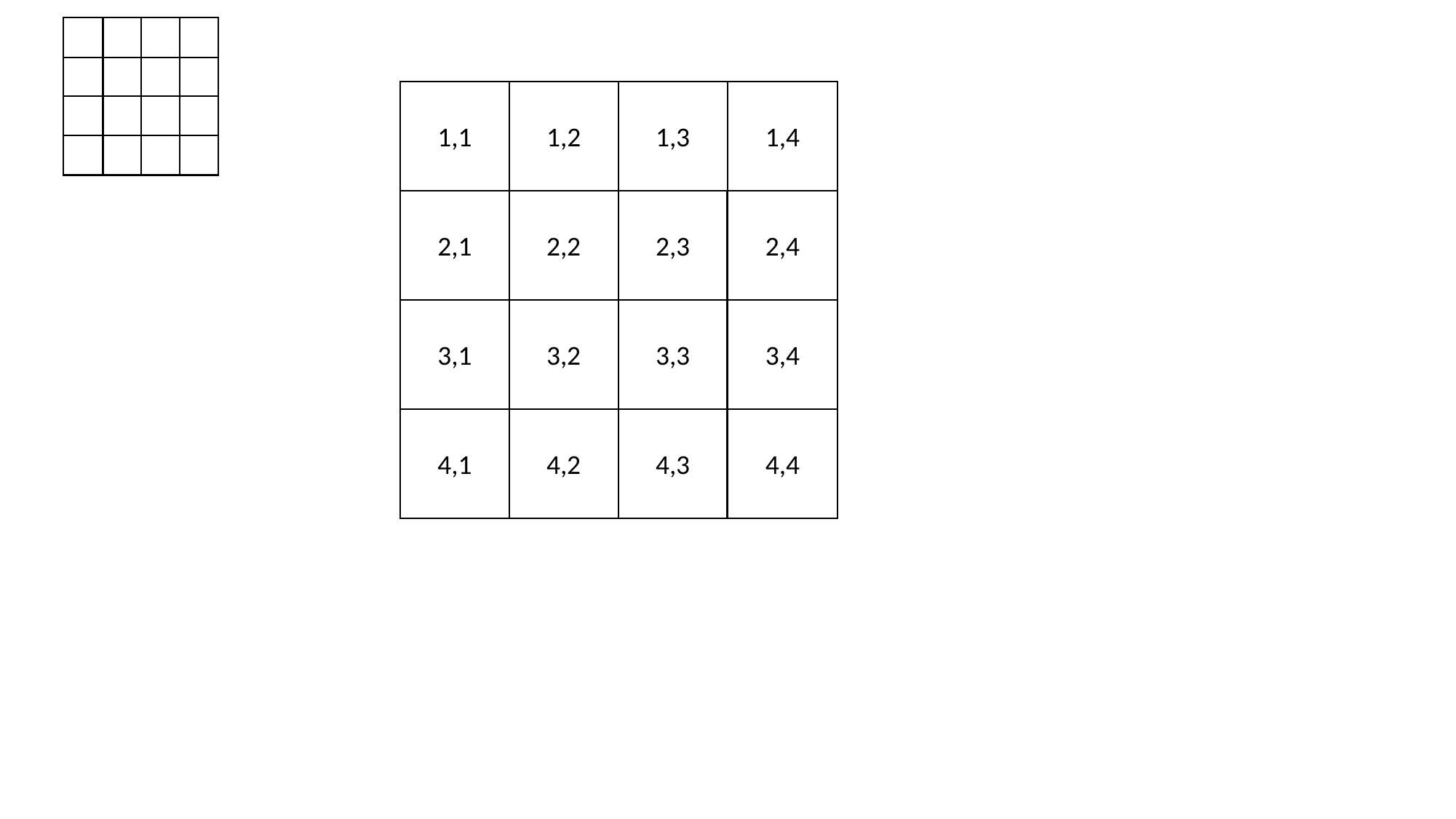

1,1
1,2
1,3
1,4
2,1
2,2
2,3
2,4
3,1
3,2
3,3
3,4
4,1
4,2
4,3
4,4